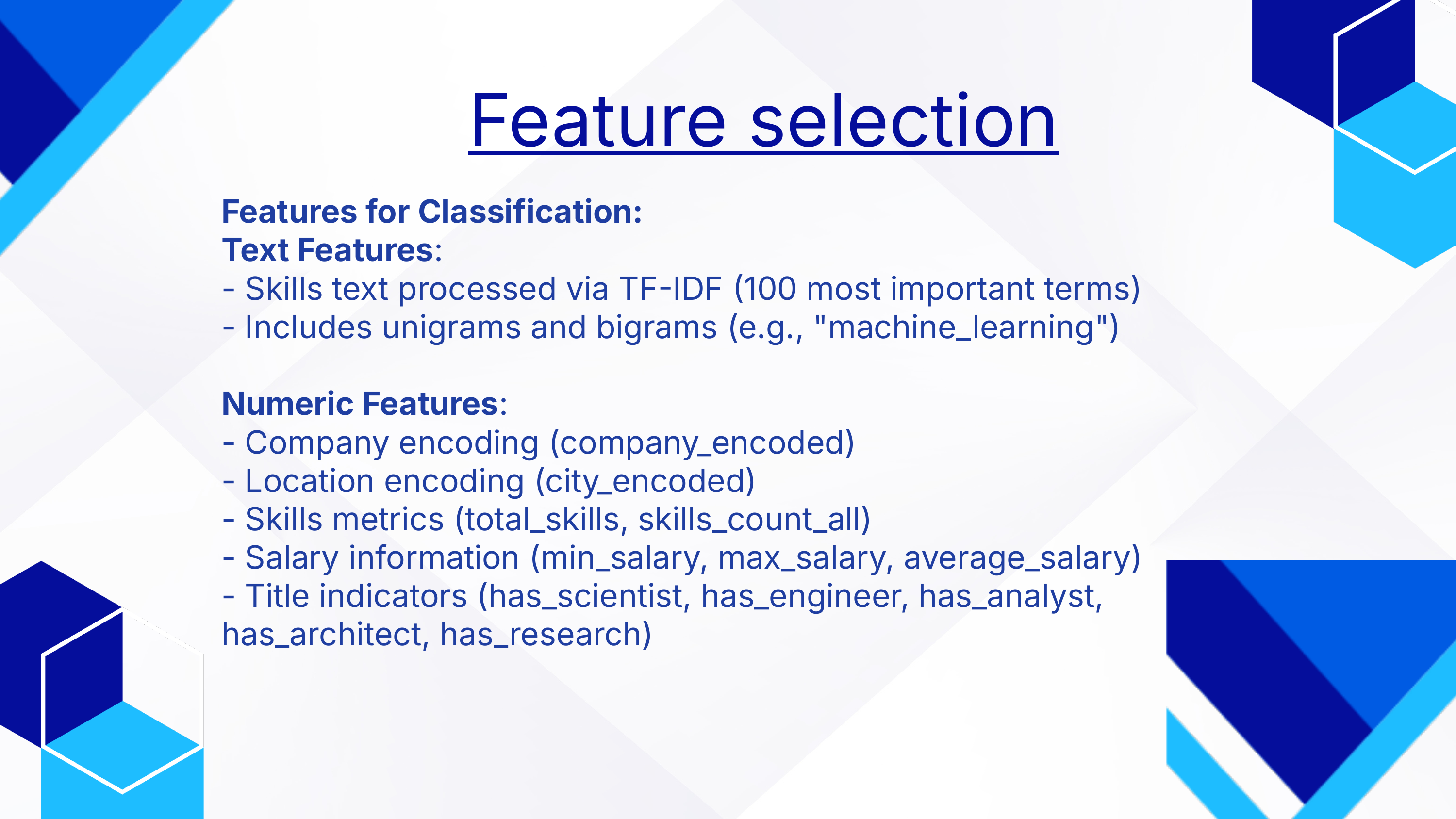

Feature selection
Features for Classification:
Text Features:
- Skills text processed via TF-IDF (100 most important terms)
- Includes unigrams and bigrams (e.g., "machine_learning")

Numeric Features:
- Company encoding (company_encoded)
- Location encoding (city_encoded)
- Skills metrics (total_skills, skills_count_all)
- Salary information (min_salary, max_salary, average_salary)
- Title indicators (has_scientist, has_engineer, has_analyst, has_architect, has_research)